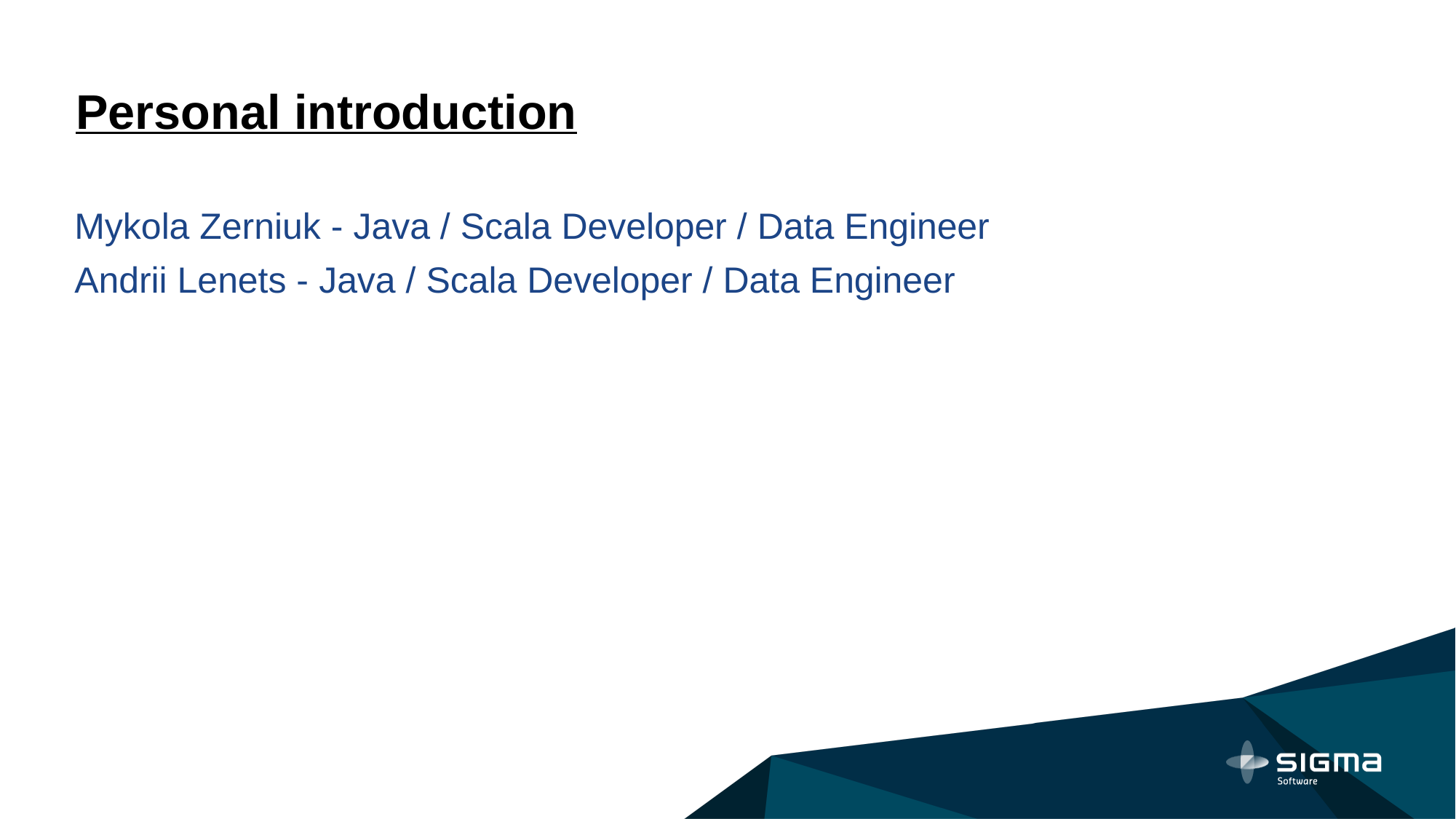

# Personal introduction

Mykola Zerniuk - Java / Scala Developer / Data Engineer
Andrii Lenets - Java / Scala Developer / Data Engineer